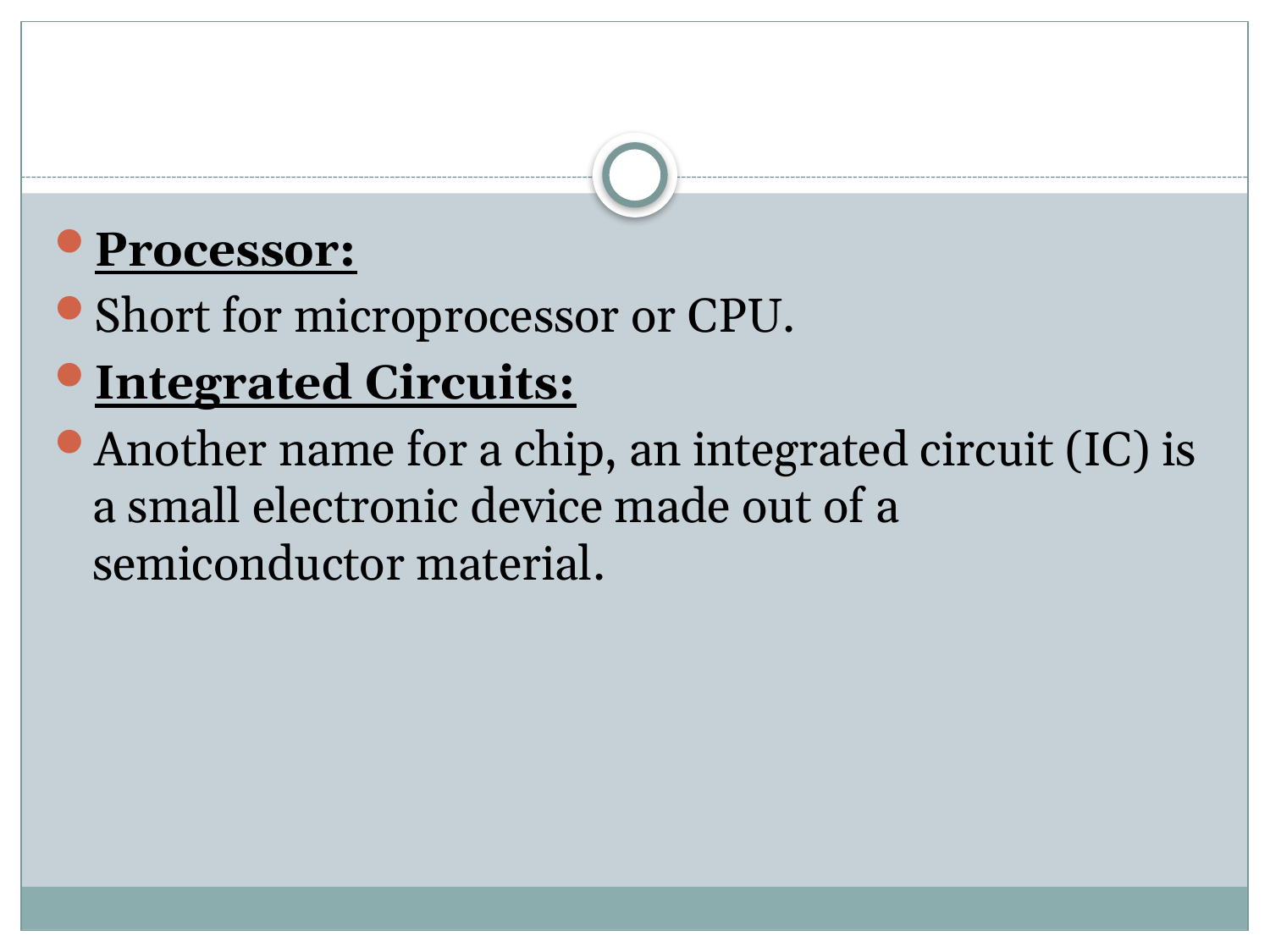

#
Processor:
Short for microprocessor or CPU.
Integrated Circuits:
Another name for a chip, an integrated circuit (IC) is a small electronic device made out of a semiconductor material.